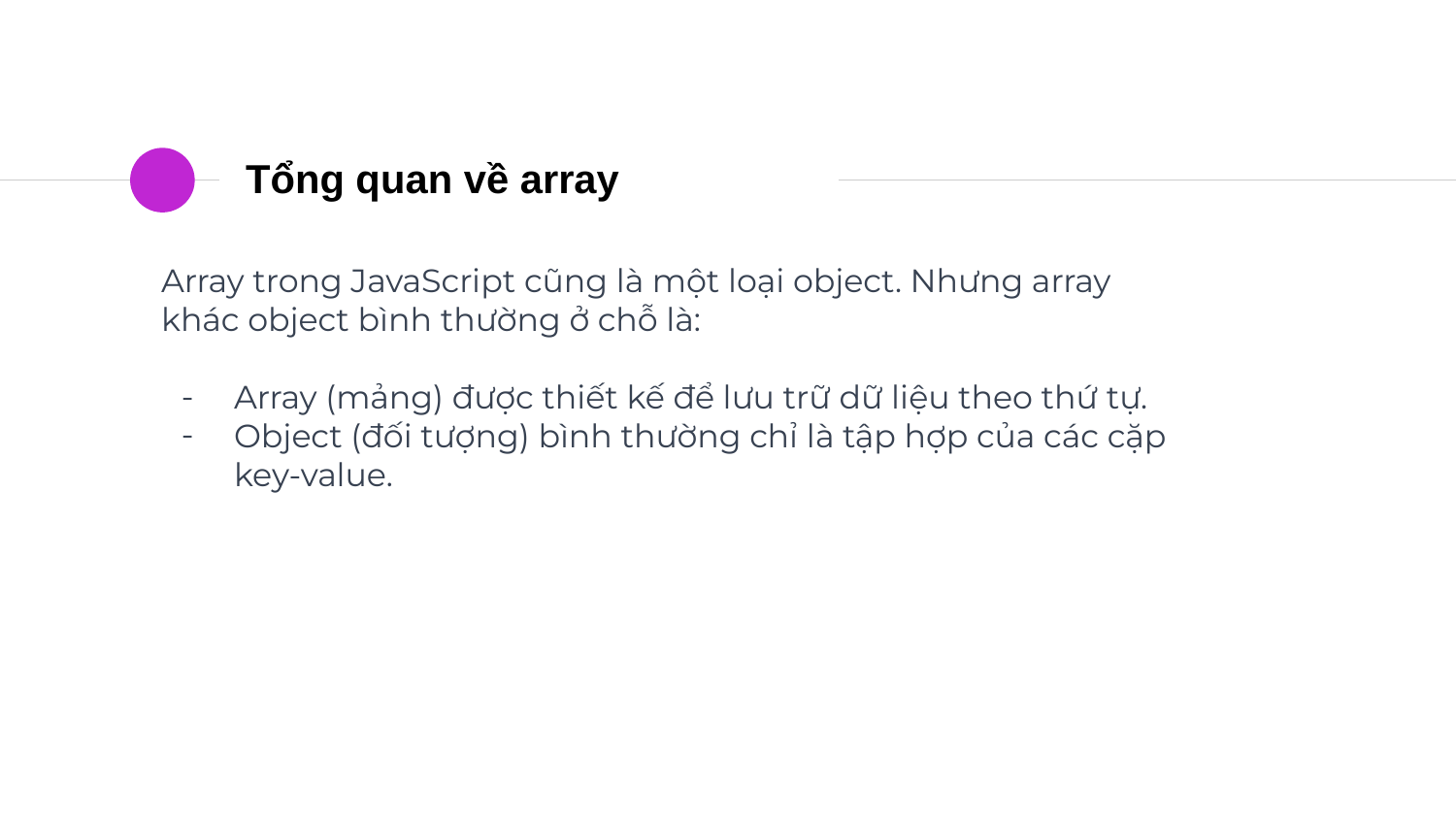

# Tổng quan về array
Array trong JavaScript cũng là một loại object. Nhưng array khác object bình thường ở chỗ là:

Array (mảng) được thiết kế để lưu trữ dữ liệu theo thứ tự.
Object (đối tượng) bình thường chỉ là tập hợp của các cặp key-value.